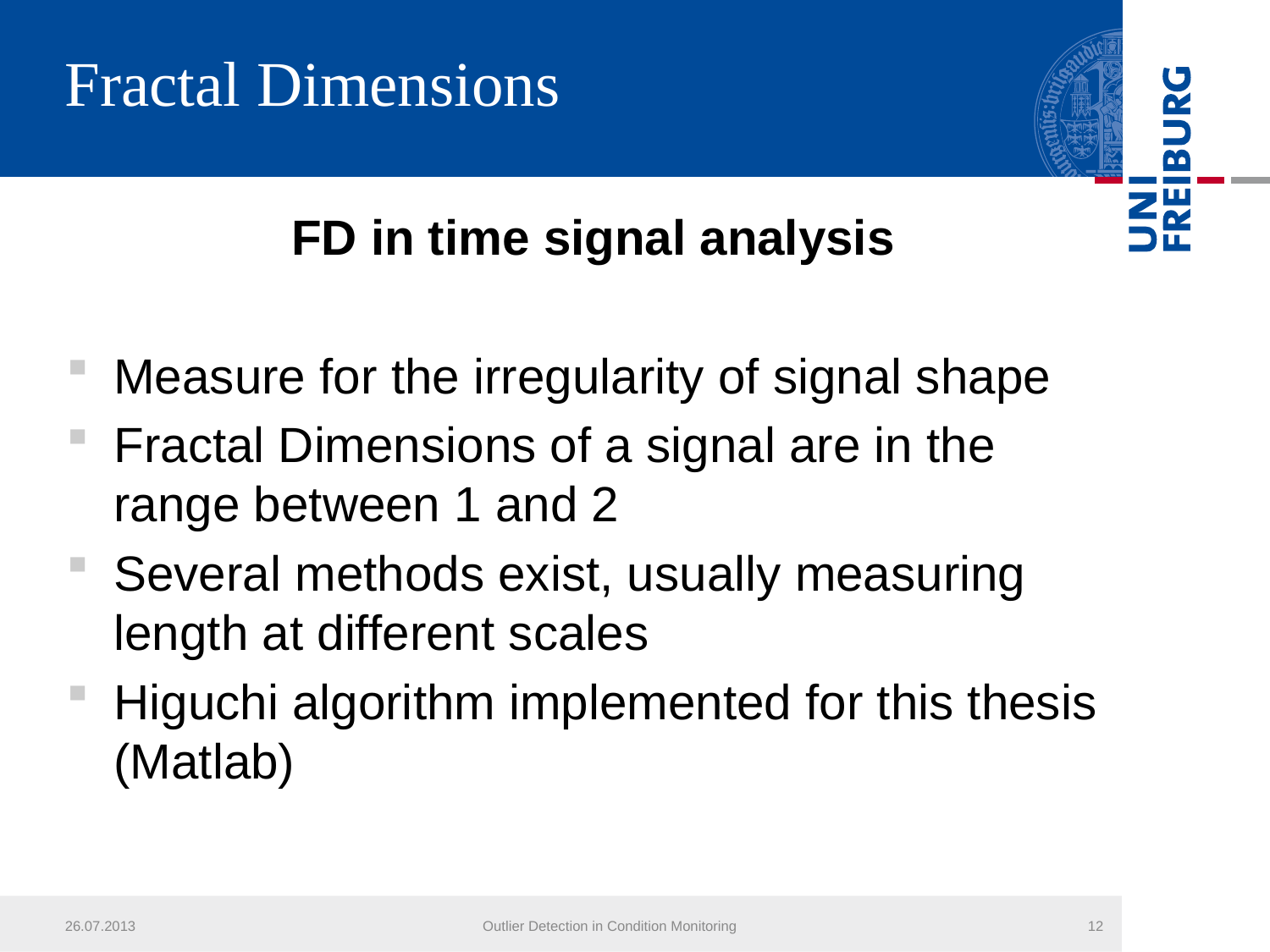

# Fractal Dimensions
FD in time signal analysis

Measure for the irregularity of signal shape
Fractal Dimensions of a signal are in the range between 1 and 2
Several methods exist, usually measuring length at different scales
Higuchi algorithm implemented for this thesis (Matlab)

26.07.2013

Outlier Detection in Condition Monitoring

12